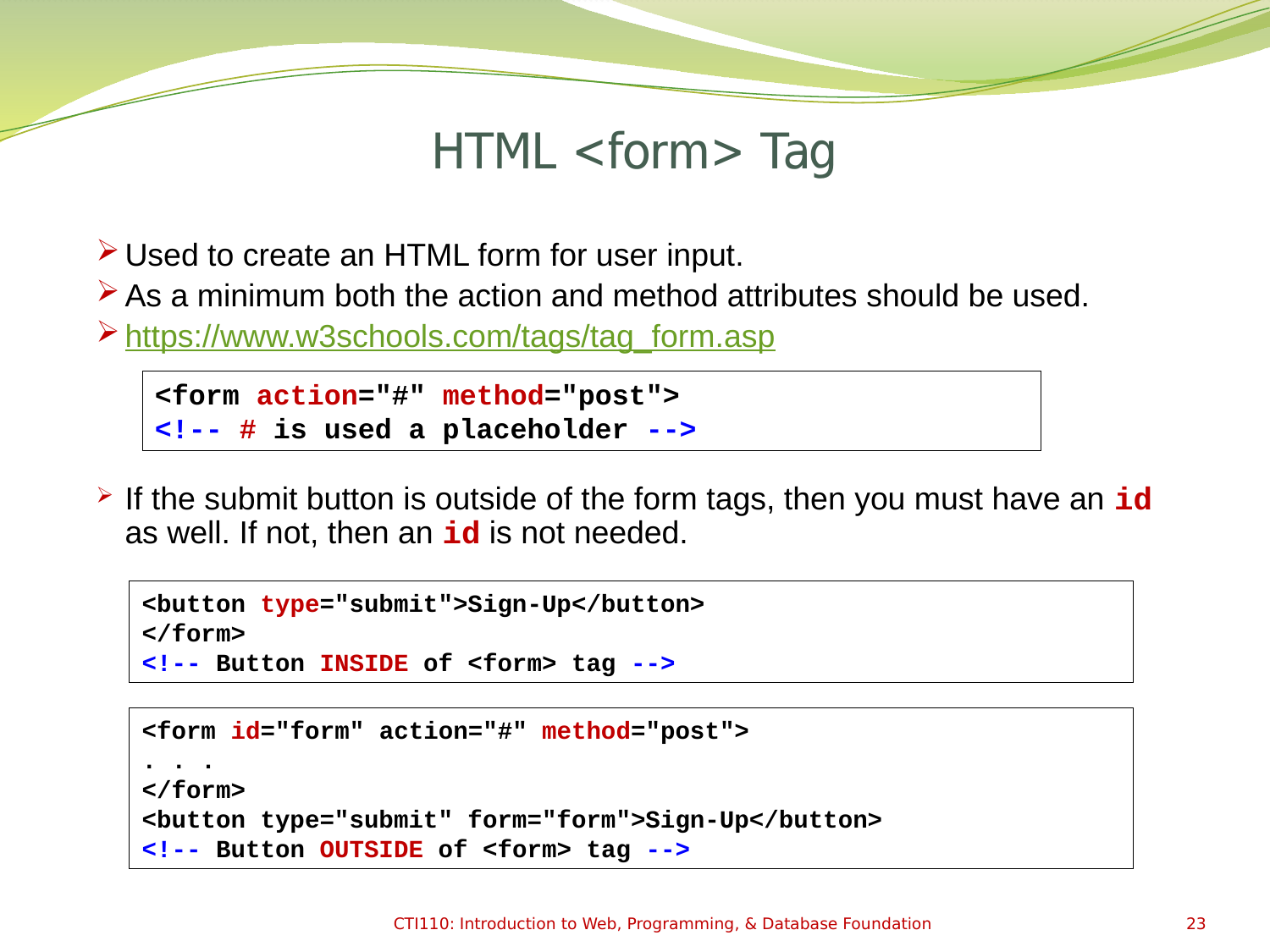

# HTML <form> Tag
Used to create an HTML form for user input.
As a minimum both the action and method attributes should be used.
https://www.w3schools.com/tags/tag_form.asp

If the submit button is outside of the form tags, then you must have an id as well. If not, then an id is not needed.

<form action="#" method="post">
<!-- # is used a placeholder -->
<button type="submit">Sign-Up</button>
</form>
<!-- Button INSIDE of <form> tag -->
<form id="form" action="#" method="post">
. . .
</form>
<button type="submit" form="form">Sign-Up</button>
<!-- Button OUTSIDE of <form> tag -->
CTI110: Introduction to Web, Programming, & Database Foundation
23